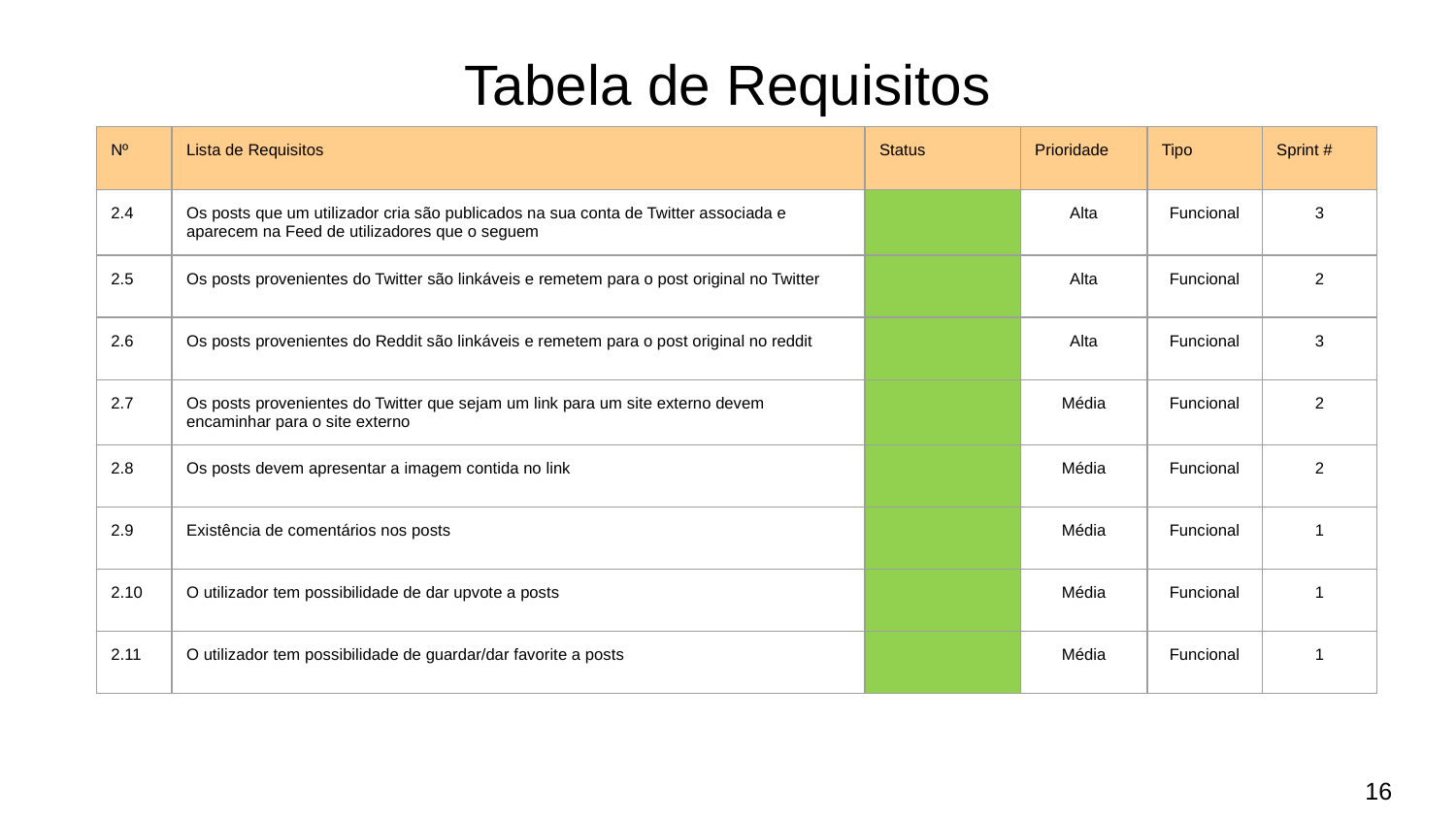

# Tabela de Requisitos
| Nº | Lista de Requisitos | Status | Prioridade | Tipo | Sprint # |
| --- | --- | --- | --- | --- | --- |
| 2.4 | Os posts que um utilizador cria são publicados na sua conta de Twitter associada e aparecem na Feed de utilizadores que o seguem |  | Alta | Funcional | 3 |
| 2.5 | Os posts provenientes do Twitter são linkáveis e remetem para o post original no Twitter |  | Alta | Funcional | 2 |
| 2.6 | Os posts provenientes do Reddit são linkáveis e remetem para o post original no reddit |  | Alta | Funcional | 3 |
| 2.7 | Os posts provenientes do Twitter que sejam um link para um site externo devem encaminhar para o site externo |  | Média | Funcional | 2 |
| 2.8 | Os posts devem apresentar a imagem contida no link |  | Média | Funcional | 2 |
| 2.9 | Existência de comentários nos posts |  | Média | Funcional | 1 |
| 2.10 | O utilizador tem possibilidade de dar upvote a posts |  | Média | Funcional | 1 |
| 2.11 | O utilizador tem possibilidade de guardar/dar favorite a posts |  | Média | Funcional | 1 |
16